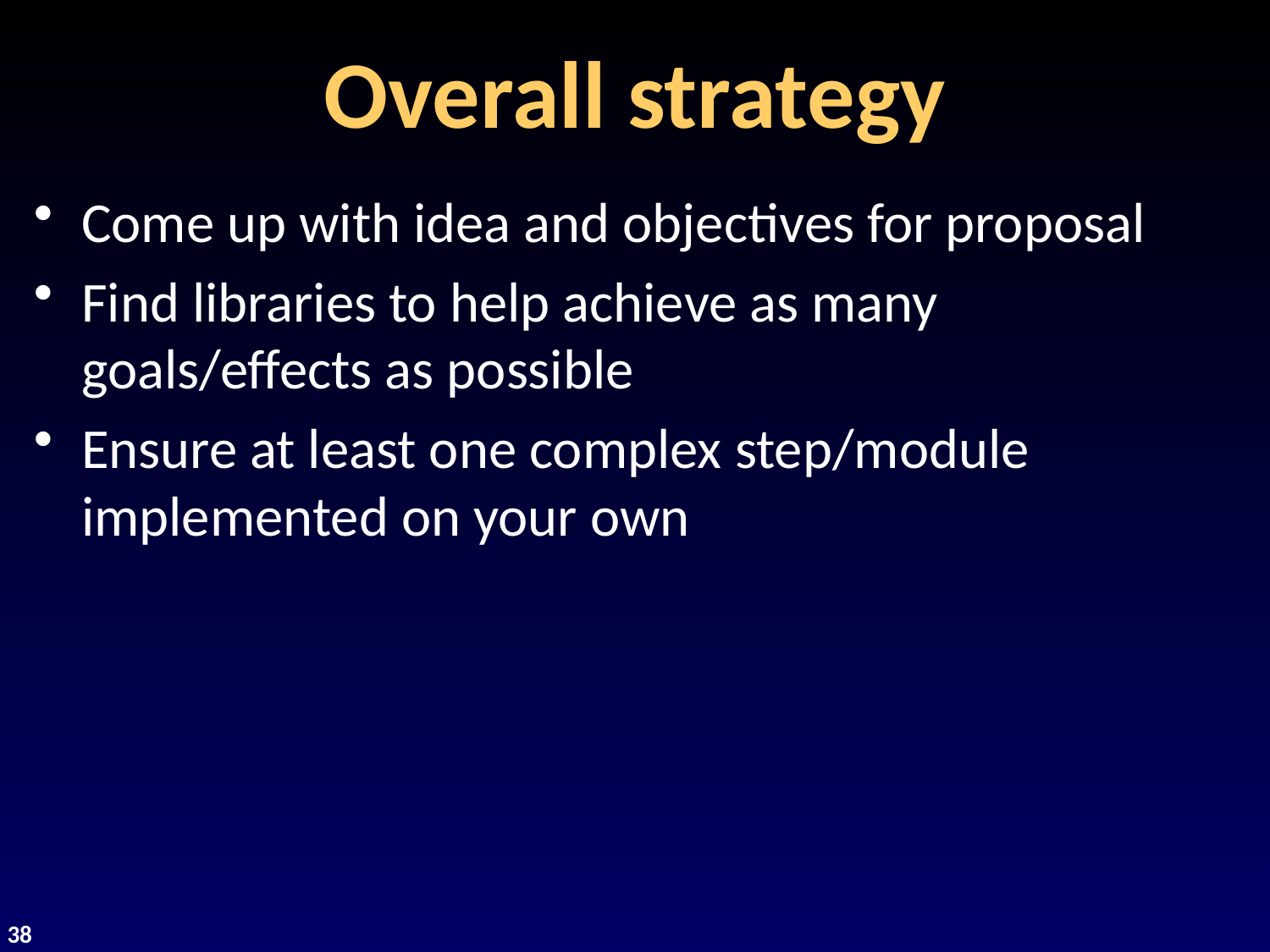

# Overall strategy
Come up with idea and objectives for proposal
Find libraries to help achieve as many goals/effects as possible
Ensure at least one complex step/module implemented on your own

38